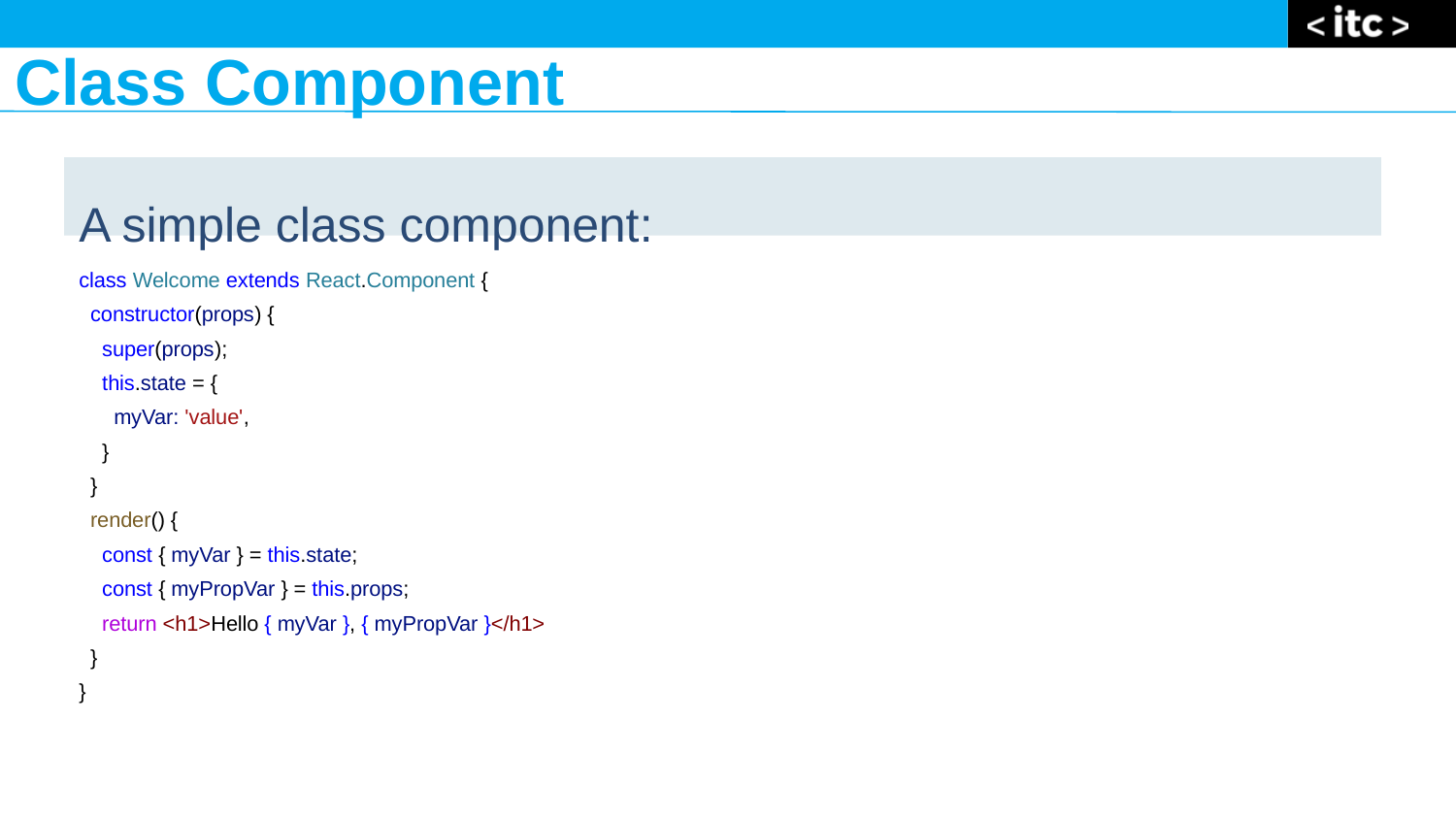

Class Component
A simple class component:
class Welcome extends React.Component {
  constructor(props) {
    super(props);
    this.state = {
      myVar: 'value',
    }
  }
  render() {
    const { myVar } = this.state;
    const { myPropVar } = this.props;
    return <h1>Hello { myVar }, { myPropVar }</h1>
  }
}